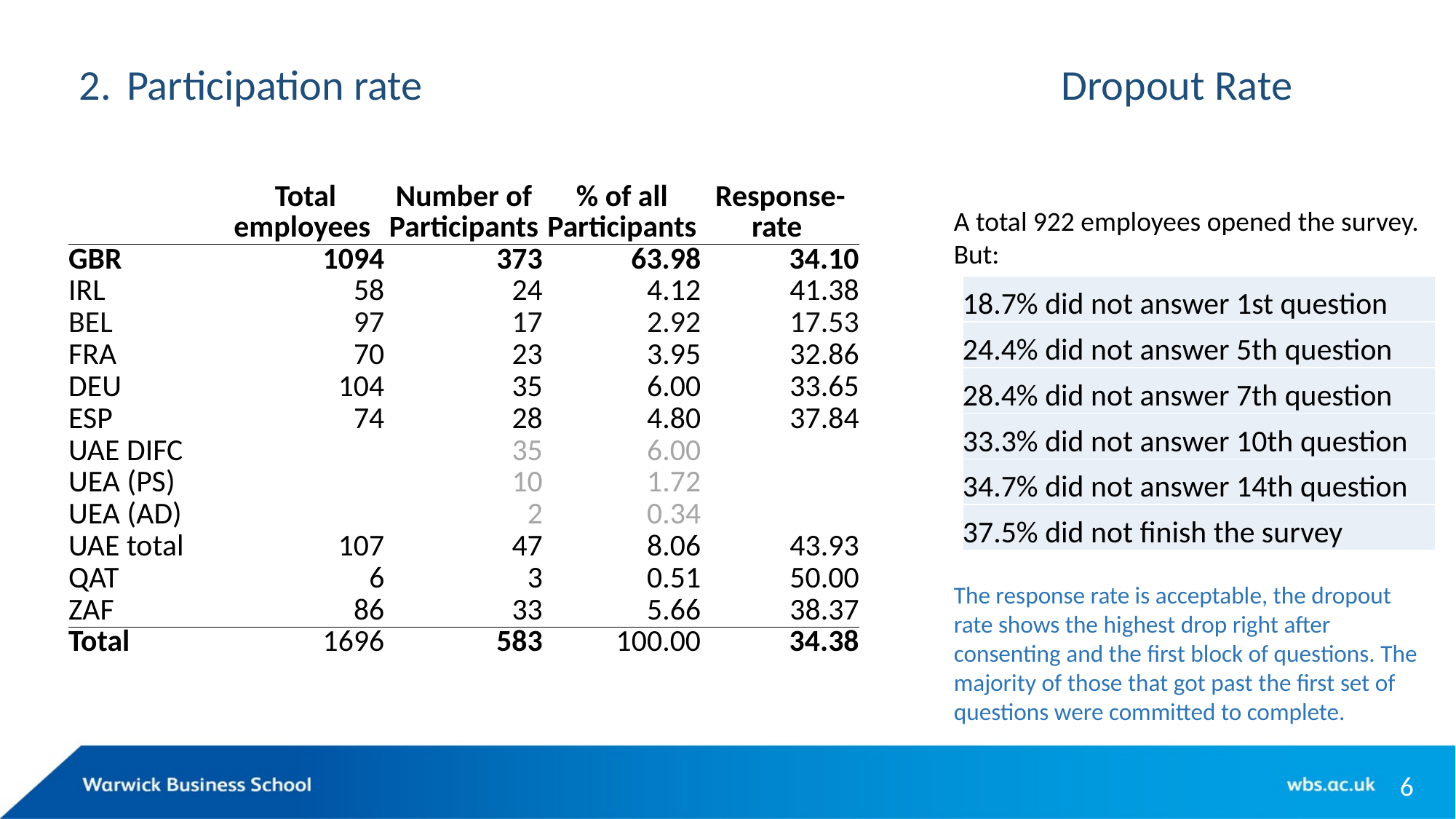

# 2.    Participation rate						Dropout Rate
|  | Total employees | Number of Participants | % of all Participants | Response-rate |
| --- | --- | --- | --- | --- |
| GBR | 1094 | 373 | 63.98 | 34.10 |
| IRL | 58 | 24 | 4.12 | 41.38 |
| BEL | 97 | 17 | 2.92 | 17.53 |
| FRA | 70 | 23 | 3.95 | 32.86 |
| DEU | 104 | 35 | 6.00 | 33.65 |
| ESP | 74 | 28 | 4.80 | 37.84 |
| UAE DIFC |  | 35 | 6.00 |  |
| UEA (PS) |  | 10 | 1.72 |  |
| UEA (AD) |  | 2 | 0.34 |  |
| UAE total | 107 | 47 | 8.06 | 43.93 |
| QAT | 6 | 3 | 0.51 | 50.00 |
| ZAF | 86 | 33 | 5.66 | 38.37 |
| Total | 1696 | 583 | 100.00 | 34.38 |
A total 922 employees opened the survey. But:
| 18.7% did not answer 1st question |
| --- |
| 24.4% did not answer 5th question |
| 28.4% did not answer 7th question |
| 33.3% did not answer 10th question |
| 34.7% did not answer 14th question |
| 37.5% did not finish the survey |
The response rate is acceptable, the dropout rate shows the highest drop right after consenting and the first block of questions. The majority of those that got past the first set of questions were committed to complete.
6